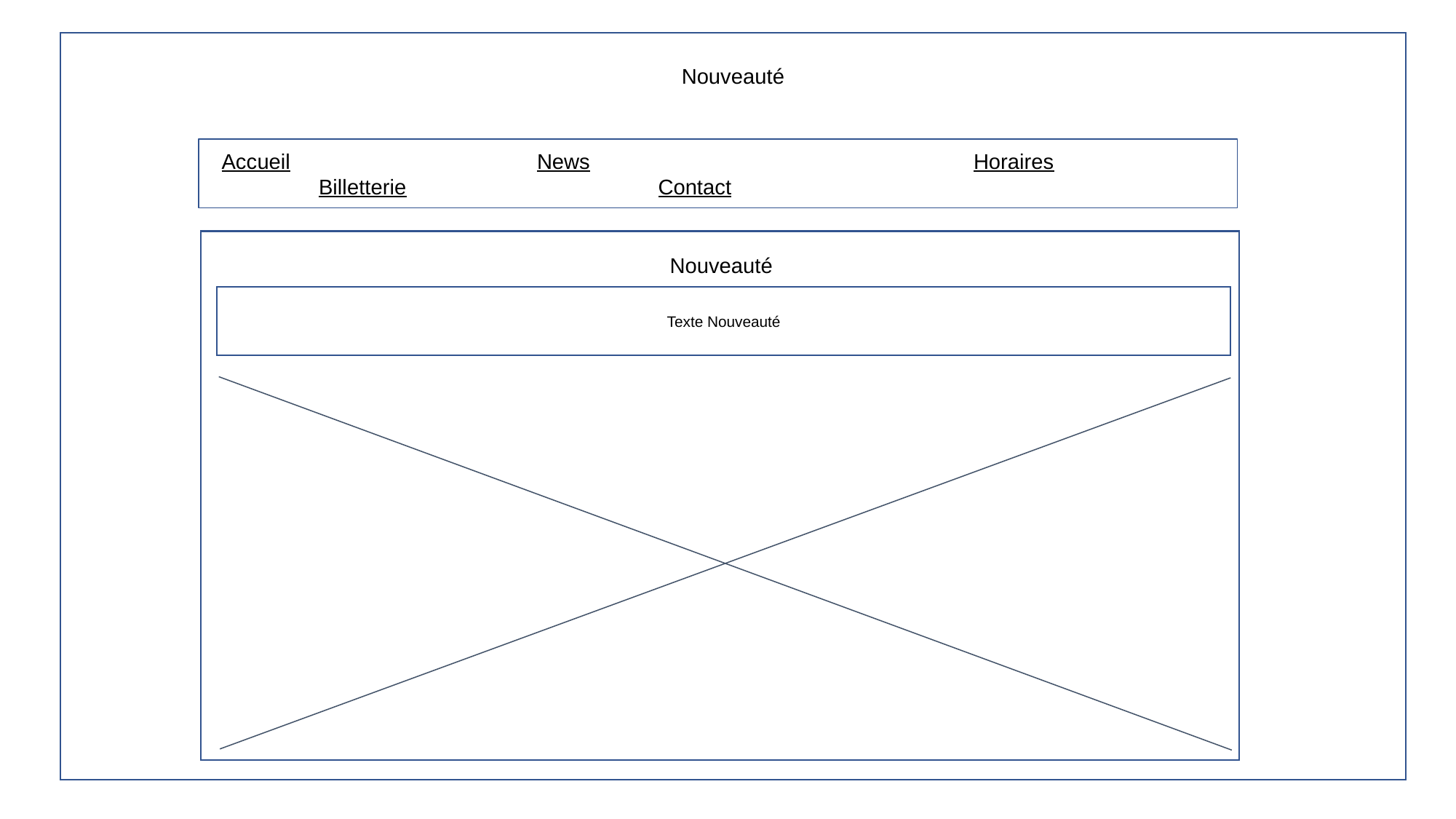

Nouveauté
  Accueil			News				Horaires			Billetterie			  Contact

Nouveauté

Texte Nouveauté